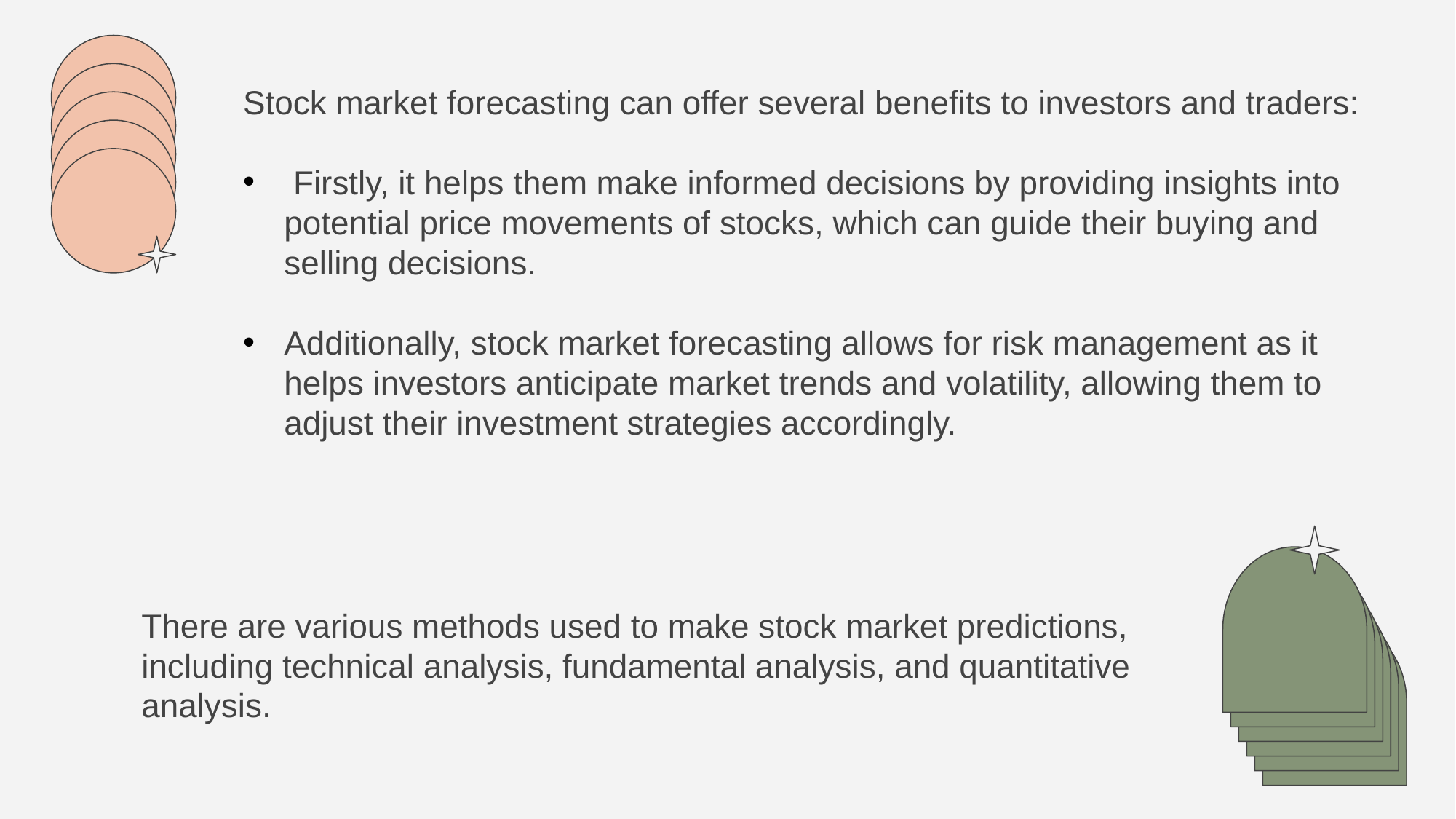

Stock market forecasting can offer several benefits to investors and traders:

 Firstly, it helps them make informed decisions by providing insights into potential price movements of stocks, which can guide their buying and selling decisions.

Additionally, stock market forecasting allows for risk management as it helps investors anticipate market trends and volatility, allowing them to adjust their investment strategies accordingly.

There are various methods used to make stock market predictions, including technical analysis, fundamental analysis, and quantitative analysis.